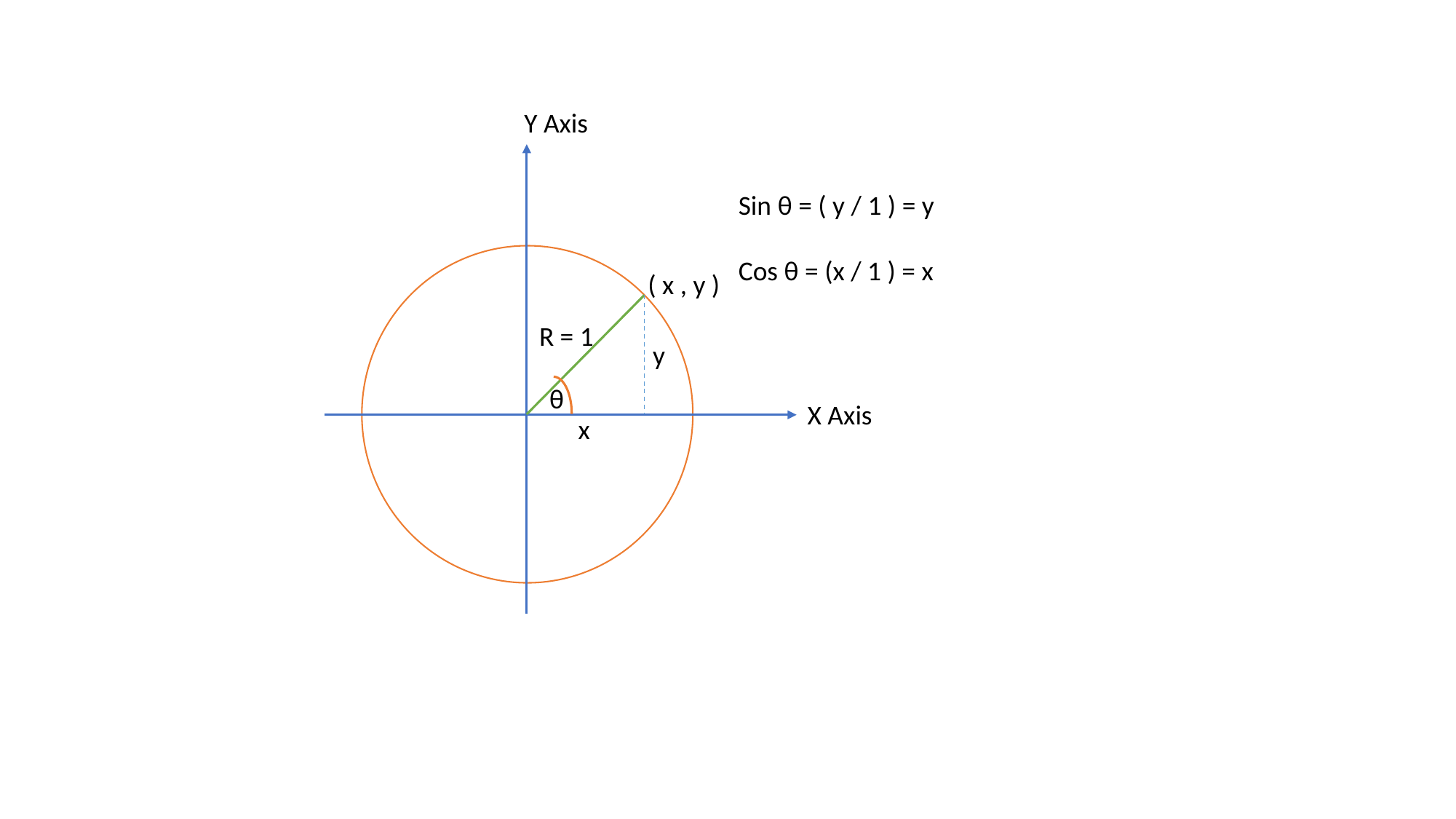

Y Axis
Sin θ = ( y / 1 ) = y

Cos θ = (x / 1 ) = x

( x , y )
R = 1
y
θ

X Axis
x